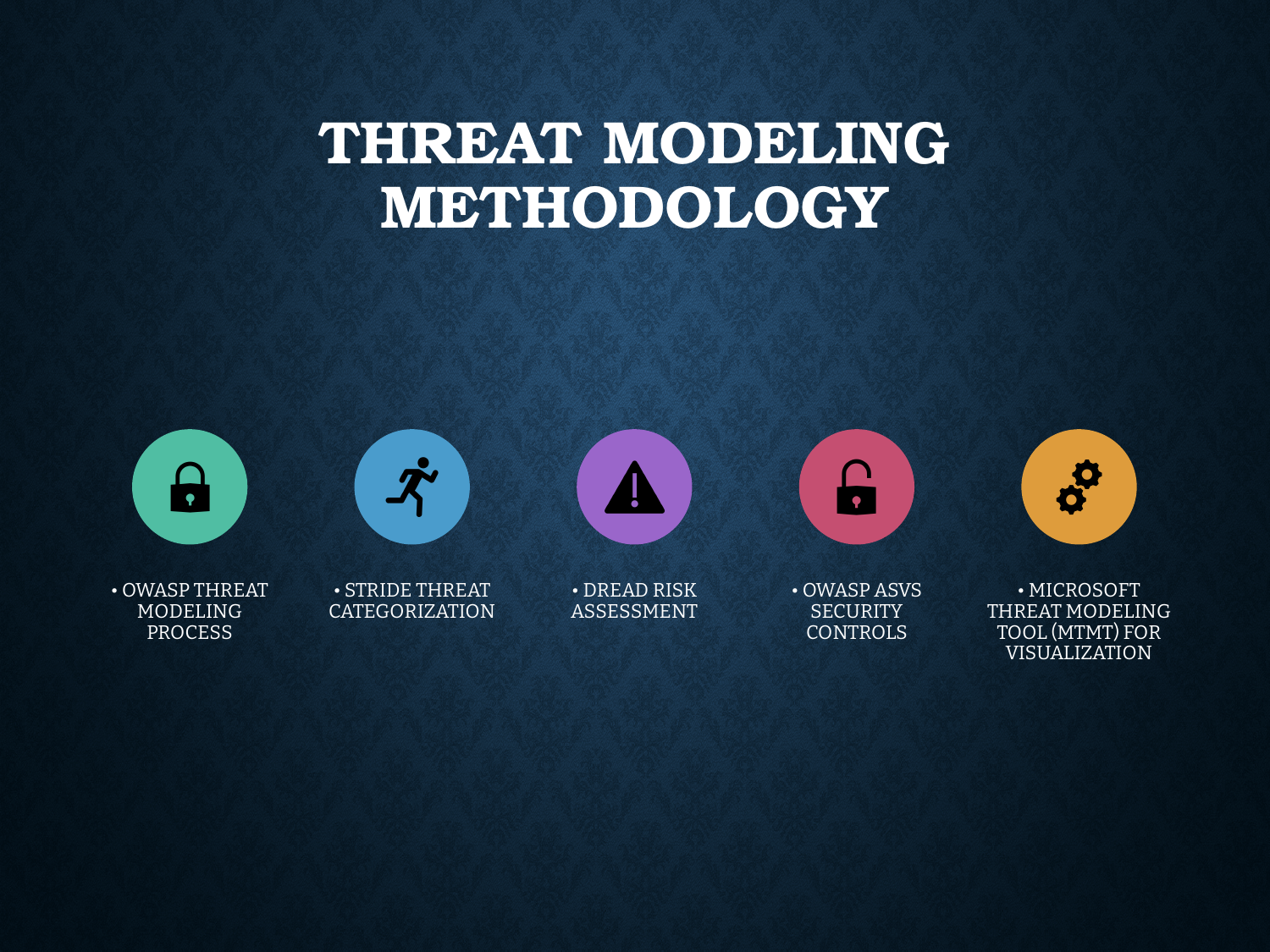

# Threat Modeling Methodology
• OWASP Threat Modeling Process
• STRIDE Threat Categorization
• DREAD Risk Assessment
• OWASP ASVS Security Controls
• Microsoft Threat Modeling Tool (MTMT) for visualization